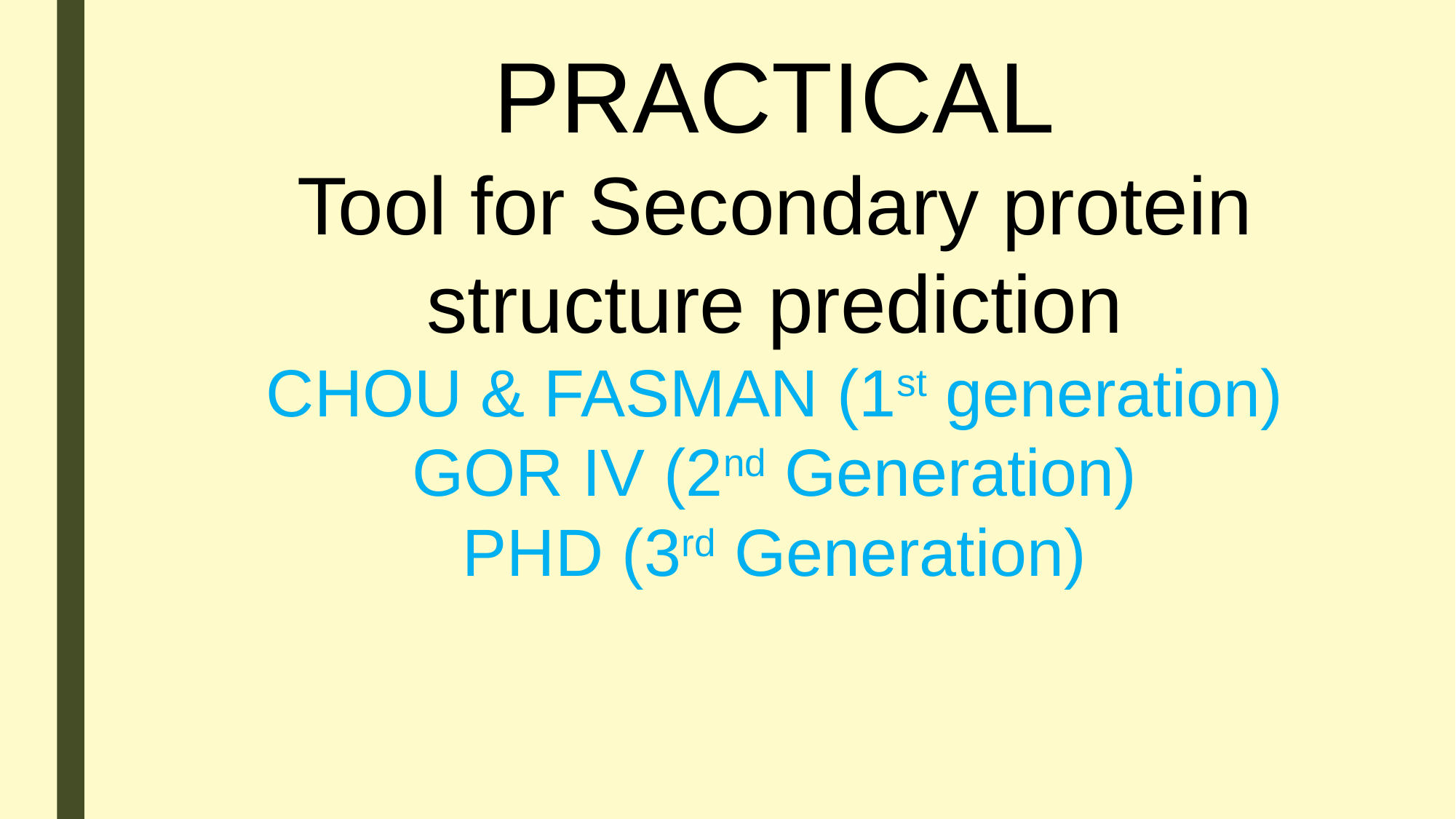

PRACTICAL
Tool for Secondary protein structure prediction
CHOU & FASMAN (1st generation)
GOR IV (2nd Generation)
PHD (3rd Generation)